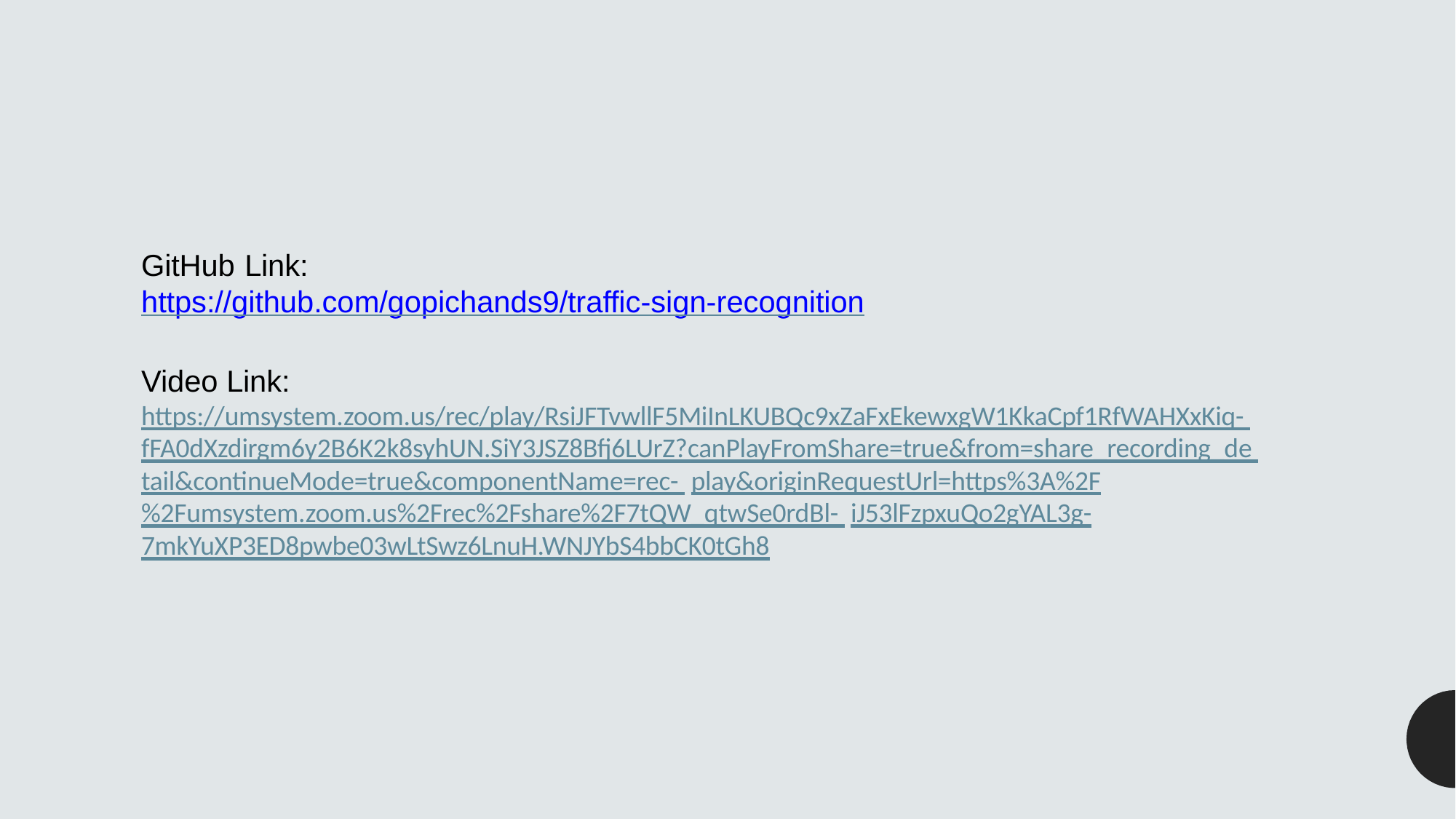

# GitHub Link: https://github.com/gopichands9/traffic-sign-recognition
Video Link:  https://umsystem.zoom.us/rec/play/RsiJFTvwllF5MiInLKUBQc9xZaFxEkewxgW1KkaCpf1RfWAHXxKiq-  fFA0dXzdirgm6y2B6K2k8syhUN.SiY3JSZ8Bfj6LUrZ?canPlayFromShare=true&from=share_recording_de  tail&continueMode=true&componentName=rec-  play&originRequestUrl=https%3A%2F%2Fumsystem.zoom.us%2Frec%2Fshare%2F7tQW_qtwSe0rdBl-  iJ53lFzpxuQo2gYAL3g-7mkYuXP3ED8pwbe03wLtSwz6LnuH.WNJYbS4bbCK0tGh8